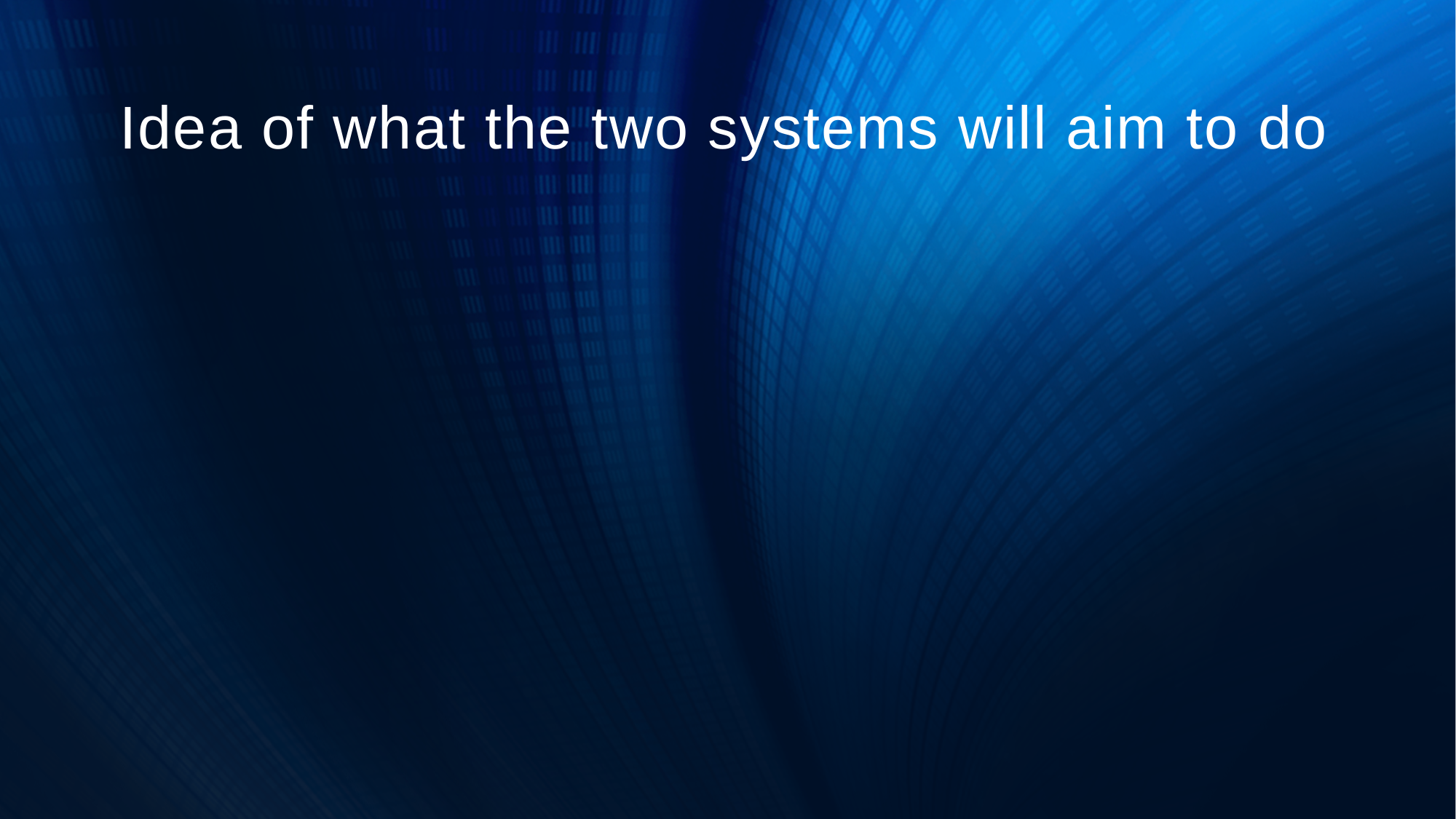

# Idea of what the two systems will aim to do